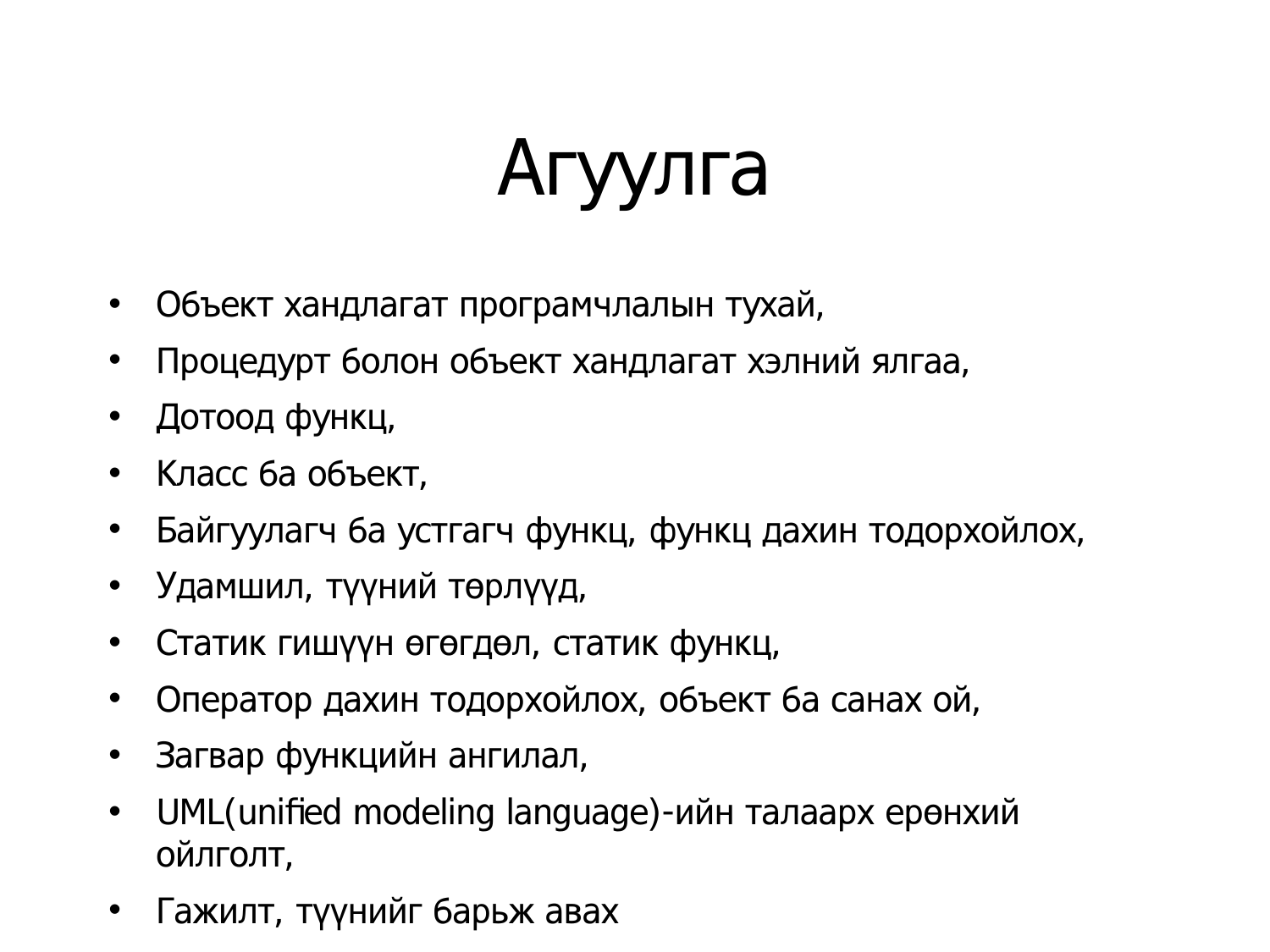

# Агуулга
Объект хандлагат програмчлалын тухай,
Процедурт болон объект хандлагат хэлний ялгаа,
Дотоод функц,
Класс ба объект,
Байгуулагч ба устгагч функц, функц дахин тодорхойлох,
Удамшил, түүний төрлүүд,
Статик гишүүн өгөгдөл, статик функц,
Оператор дахин тодорхойлох, объект ба санах ой,
Загвар функцийн ангилал,
UML(unified modeling language)-ийн талаарх ерөнхий ойлголт,
Гажилт, түүнийг барьж авах